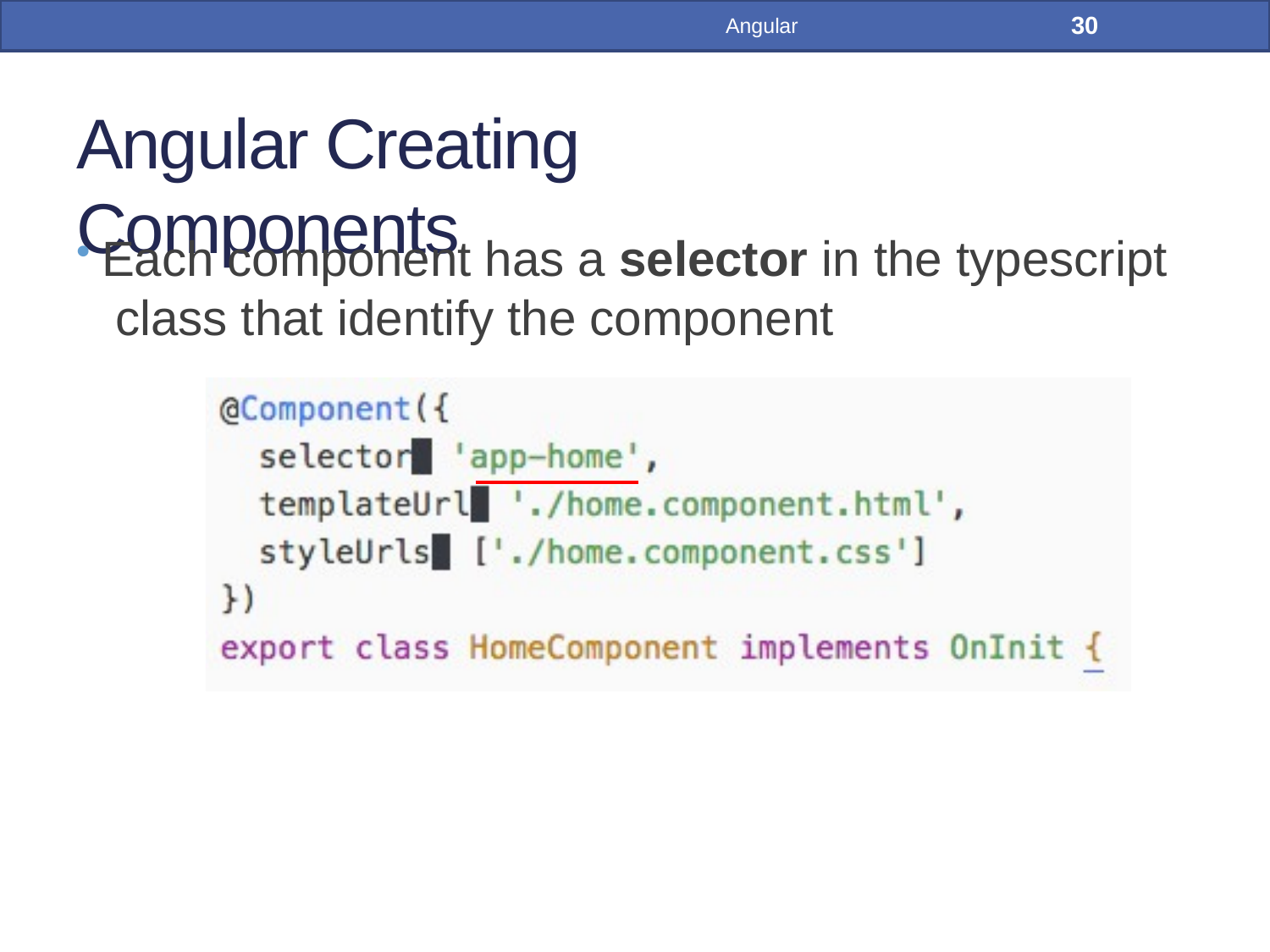

30
Angular
# Angular Creating Components
Each component has a selector in the typescript  class that identify the component